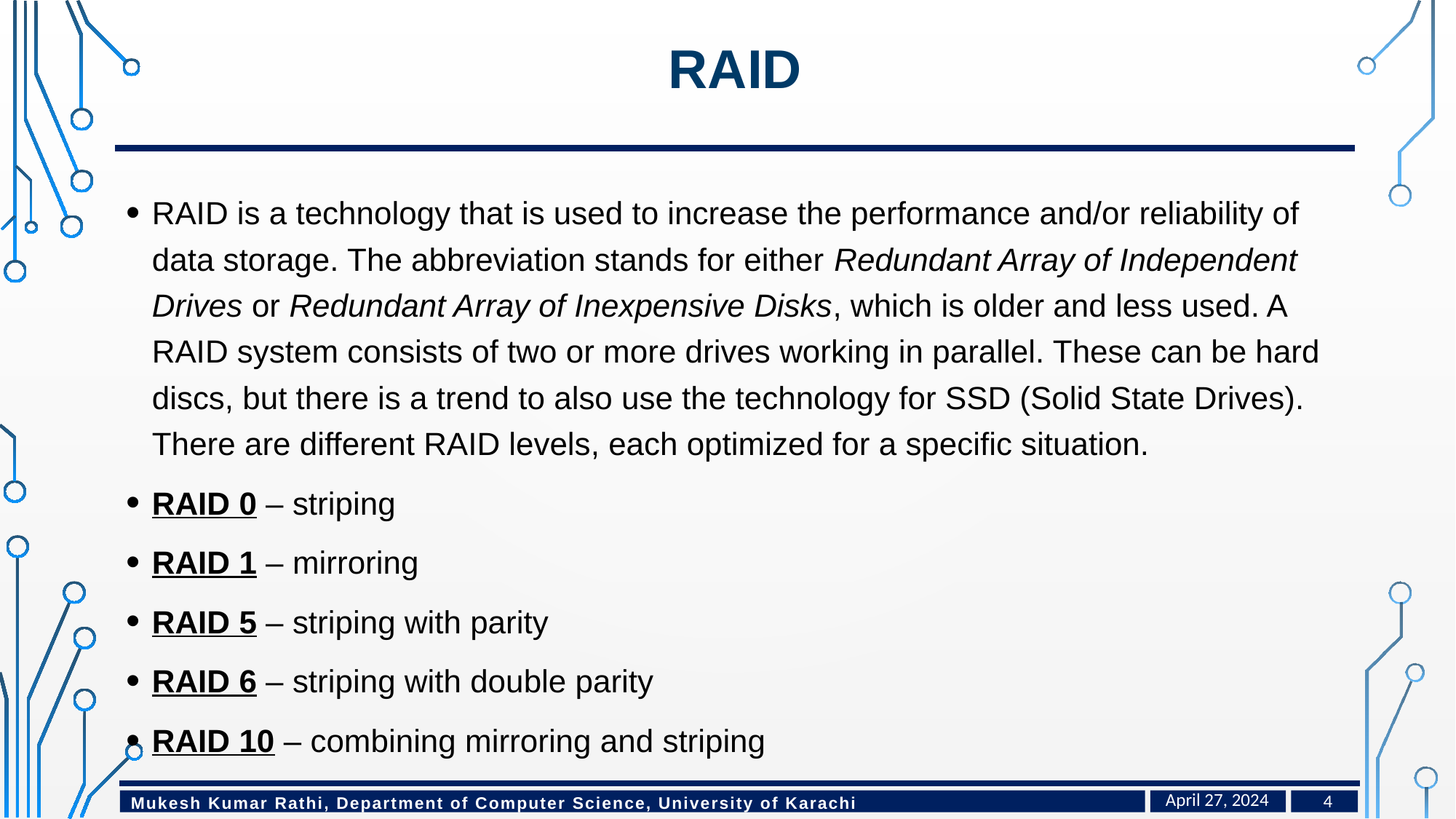

# RAID
RAID is a technology that is used to increase the performance and/or reliability of data storage. The abbreviation stands for either Redundant Array of Independent Drives or Redundant Array of Inexpensive Disks, which is older and less used. A RAID system consists of two or more drives working in parallel. These can be hard discs, but there is a trend to also use the technology for SSD (Solid State Drives). There are different RAID levels, each optimized for a specific situation.
RAID 0 – striping
RAID 1 – mirroring
RAID 5 – striping with parity
RAID 6 – striping with double parity
RAID 10 – combining mirroring and striping

April 27, 2024
4